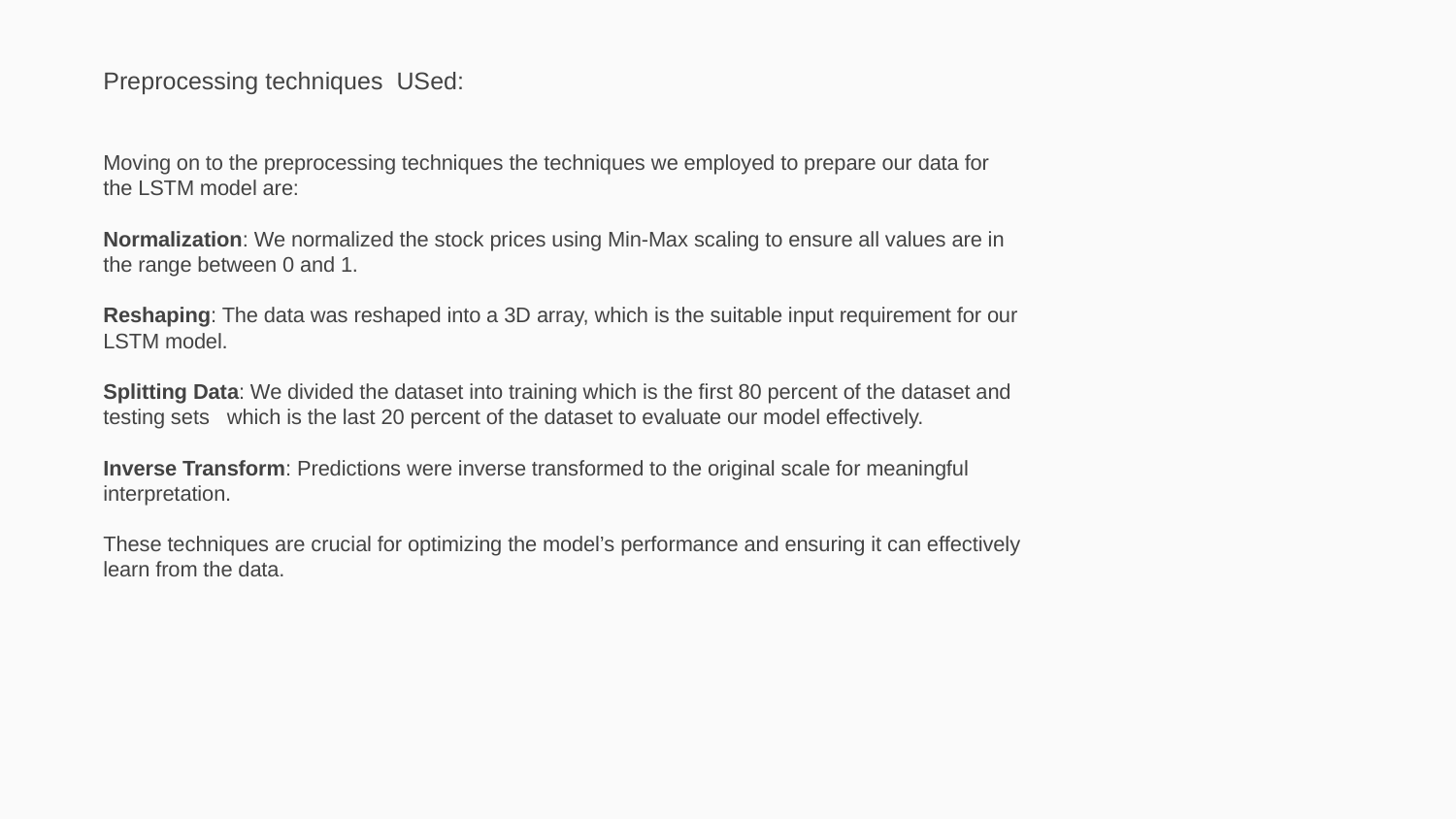

# Preprocessing techniques  USed:
Moving on to the preprocessing techniques the techniques we employed to prepare our data for the LSTM model are:

Normalization: We normalized the stock prices using Min-Max scaling to ensure all values are in the range between 0 and 1.

Reshaping: The data was reshaped into a 3D array, which is the suitable input requirement for our LSTM model.

Splitting Data: We divided the dataset into training which is the first 80 percent of the dataset and testing sets   which is the last 20 percent of the dataset to evaluate our model effectively.

Inverse Transform: Predictions were inverse transformed to the original scale for meaningful interpretation.

These techniques are crucial for optimizing the model’s performance and ensuring it can effectively learn from the data.